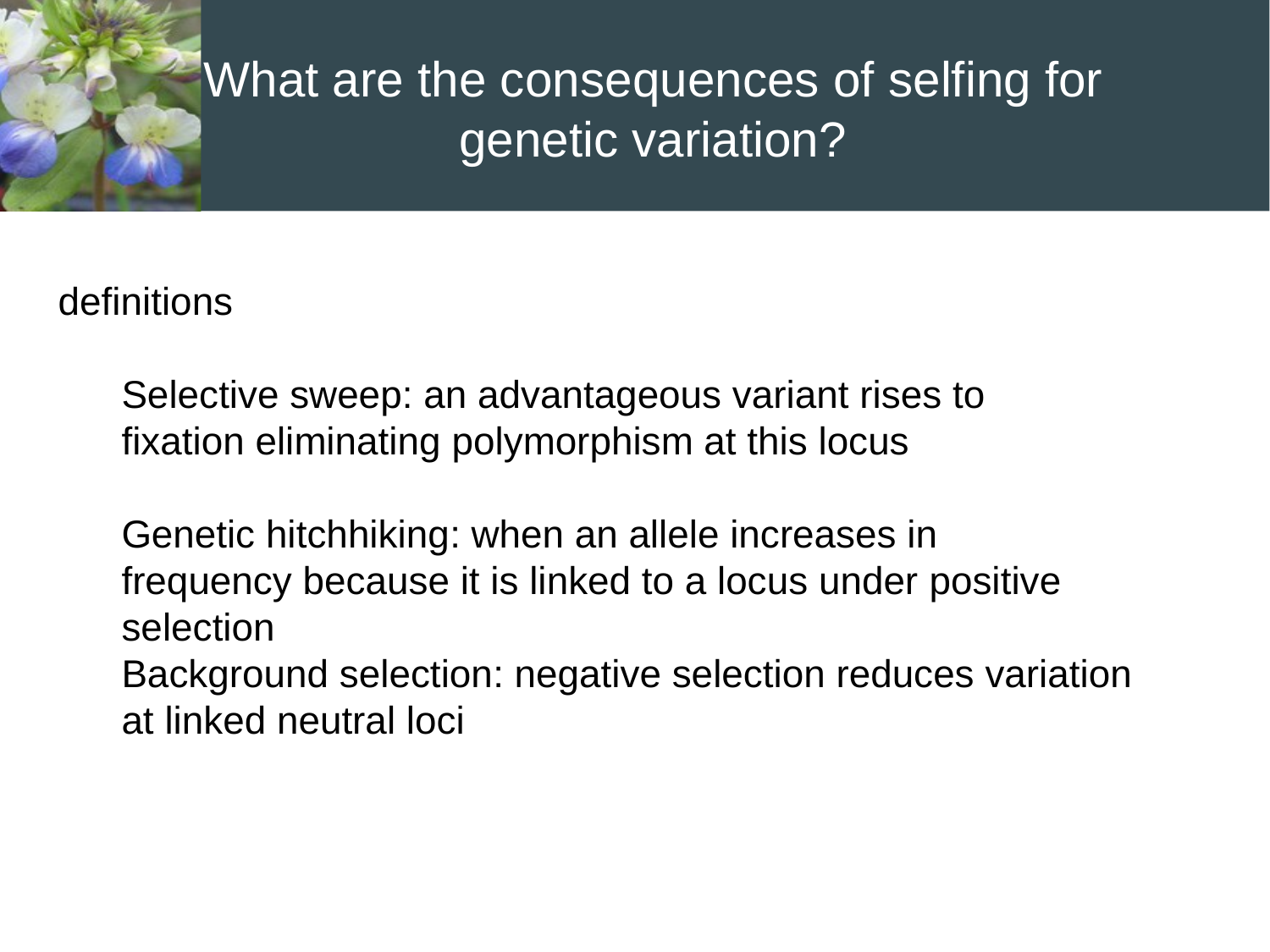

# What are the consequences of selfing for genetic variation?
definitions
Selective sweep: an advantageous variant rises to fixation eliminating polymorphism at this locus
Genetic hitchhiking: when an allele increases in frequency because it is linked to a locus under positive selection
Background selection: negative selection reduces variation at linked neutral loci